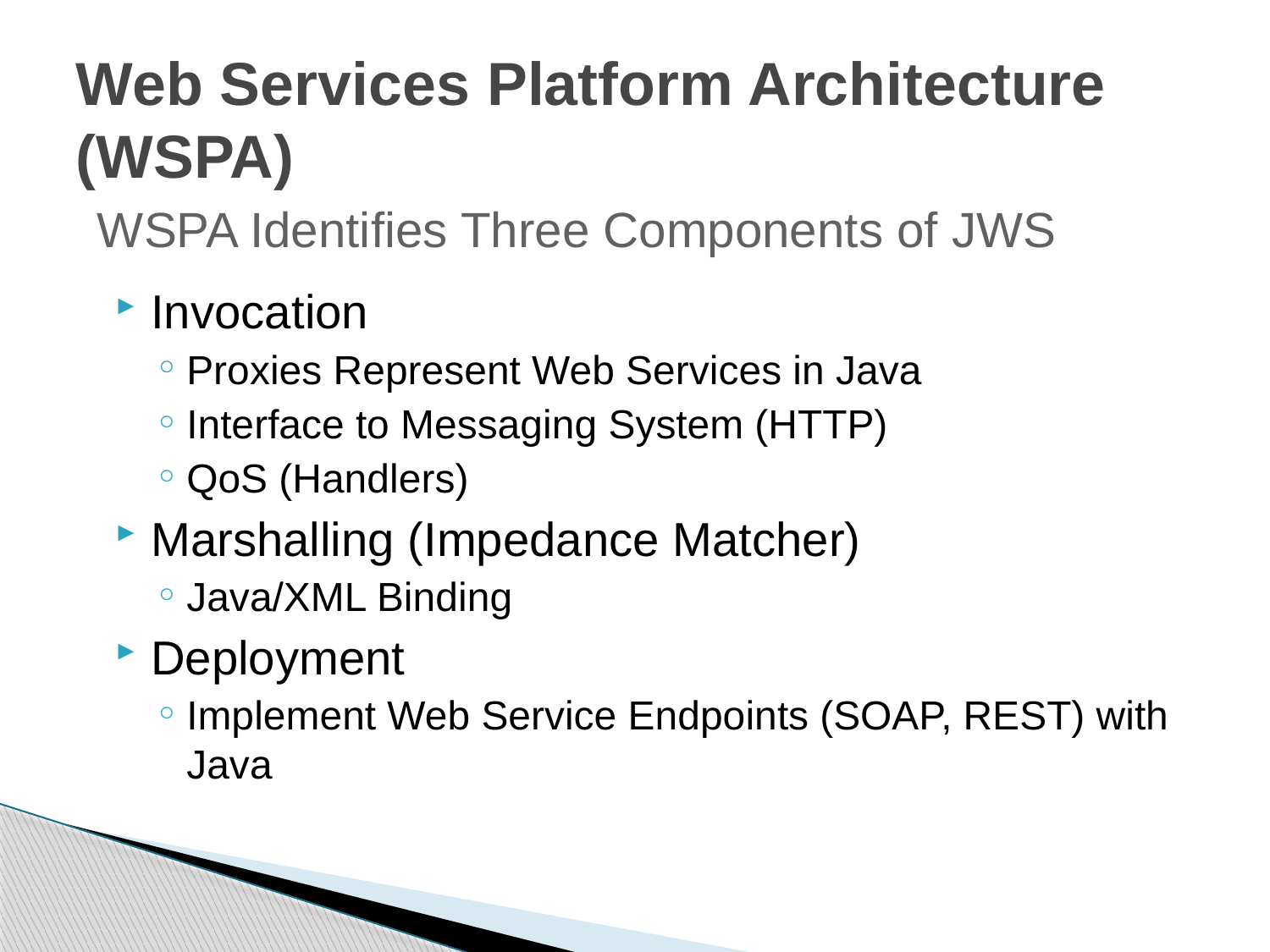

# Web Services Platform Architecture (WSPA)
WSPA Identifies Three Components of JWS
Invocation
Proxies Represent Web Services in Java
Interface to Messaging System (HTTP)
QoS (Handlers)
Marshalling (Impedance Matcher)
Java/XML Binding
Deployment
Implement Web Service Endpoints (SOAP, REST) with Java